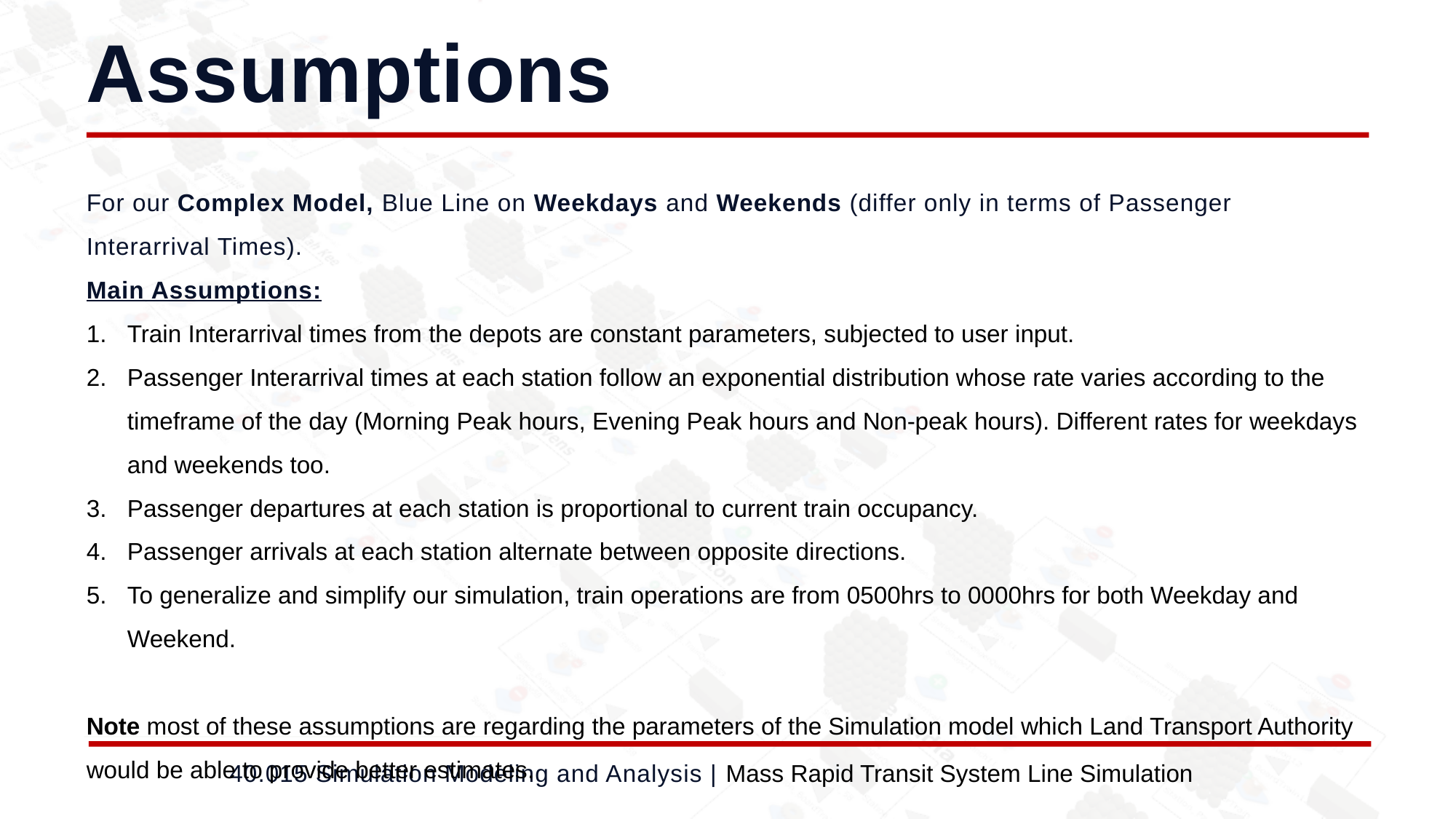

Assumptions

For our Complex Model, Blue Line on Weekdays and Weekends (differ only in terms of Passenger Interarrival Times).
Main Assumptions:
Train Interarrival times from the depots are constant parameters, subjected to user input.
Passenger Interarrival times at each station follow an exponential distribution whose rate varies according to the timeframe of the day (Morning Peak hours, Evening Peak hours and Non-peak hours). Different rates for weekdays and weekends too.
Passenger departures at each station is proportional to current train occupancy.
Passenger arrivals at each station alternate between opposite directions.
To generalize and simplify our simulation, train operations are from 0500hrs to 0000hrs for both Weekday and Weekend.

Note most of these assumptions are regarding the parameters of the Simulation model which Land Transport Authority would be able to provide better estimates.

40.015 Simulation Modeling and Analysis | Mass Rapid Transit System Line Simulation